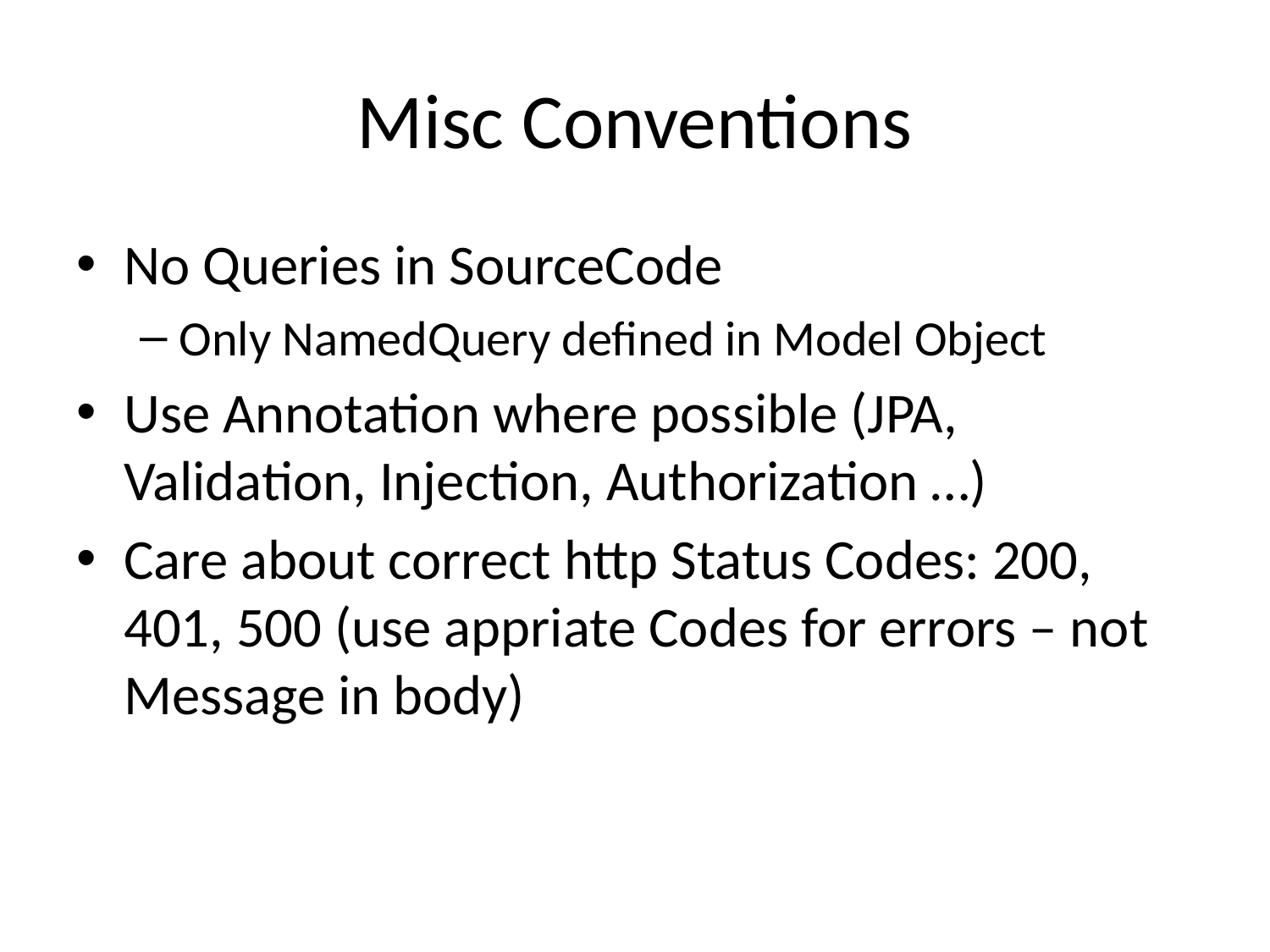

# Misc Conventions
No Queries in SourceCode
Only NamedQuery defined in Model Object
Use Annotation where possible (JPA, Validation, Injection, Authorization …)
Care about correct http Status Codes: 200, 401, 500 (use appriate Codes for errors – not Message in body)